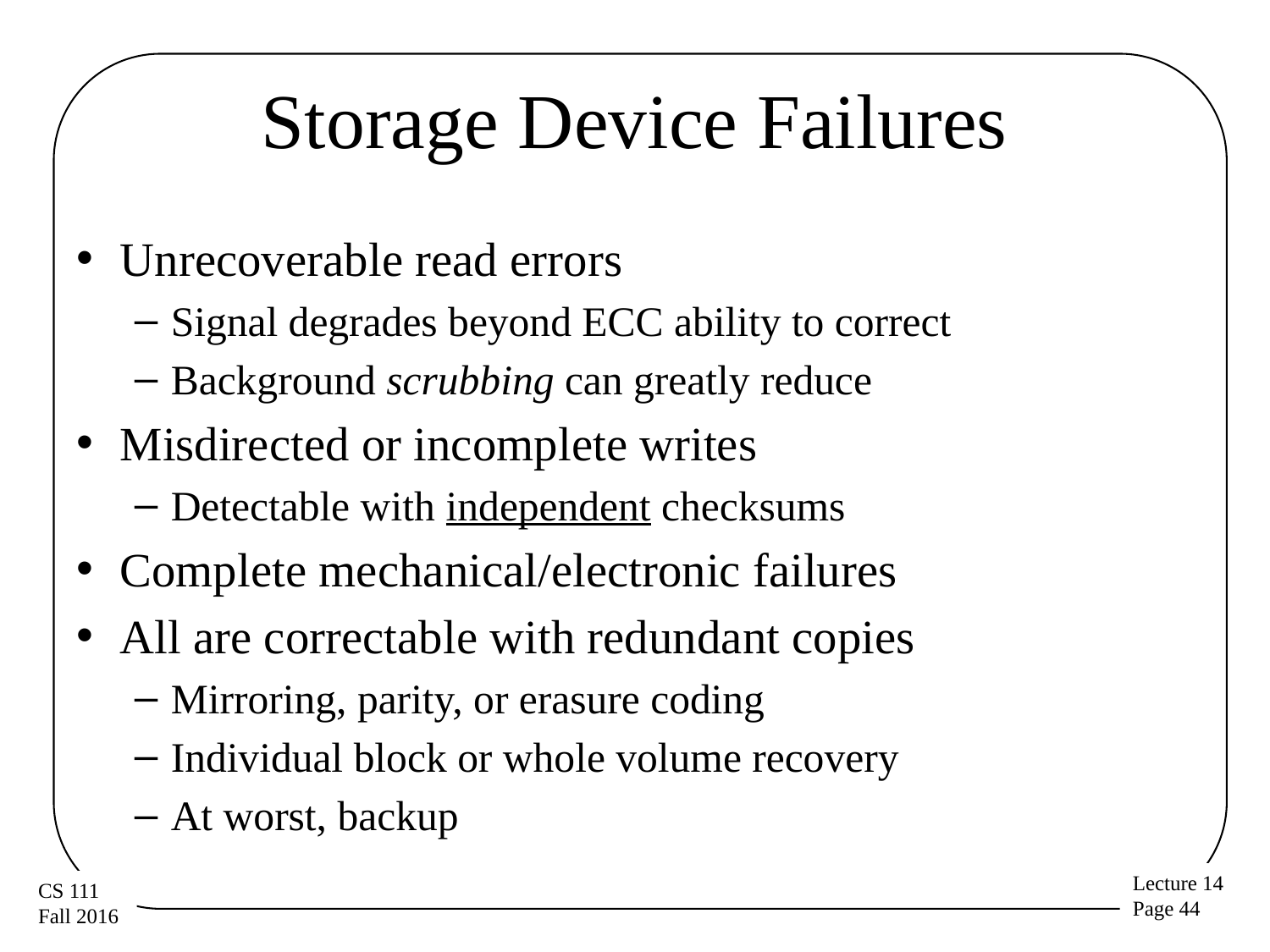

# Storage Device Failures
Unrecoverable read errors
Signal degrades beyond ECC ability to correct
Background scrubbing can greatly reduce
Misdirected or incomplete writes
Detectable with independent checksums
Complete mechanical/electronic failures
All are correctable with redundant copies
Mirroring, parity, or erasure coding
Individual block or whole volume recovery
At worst, backup